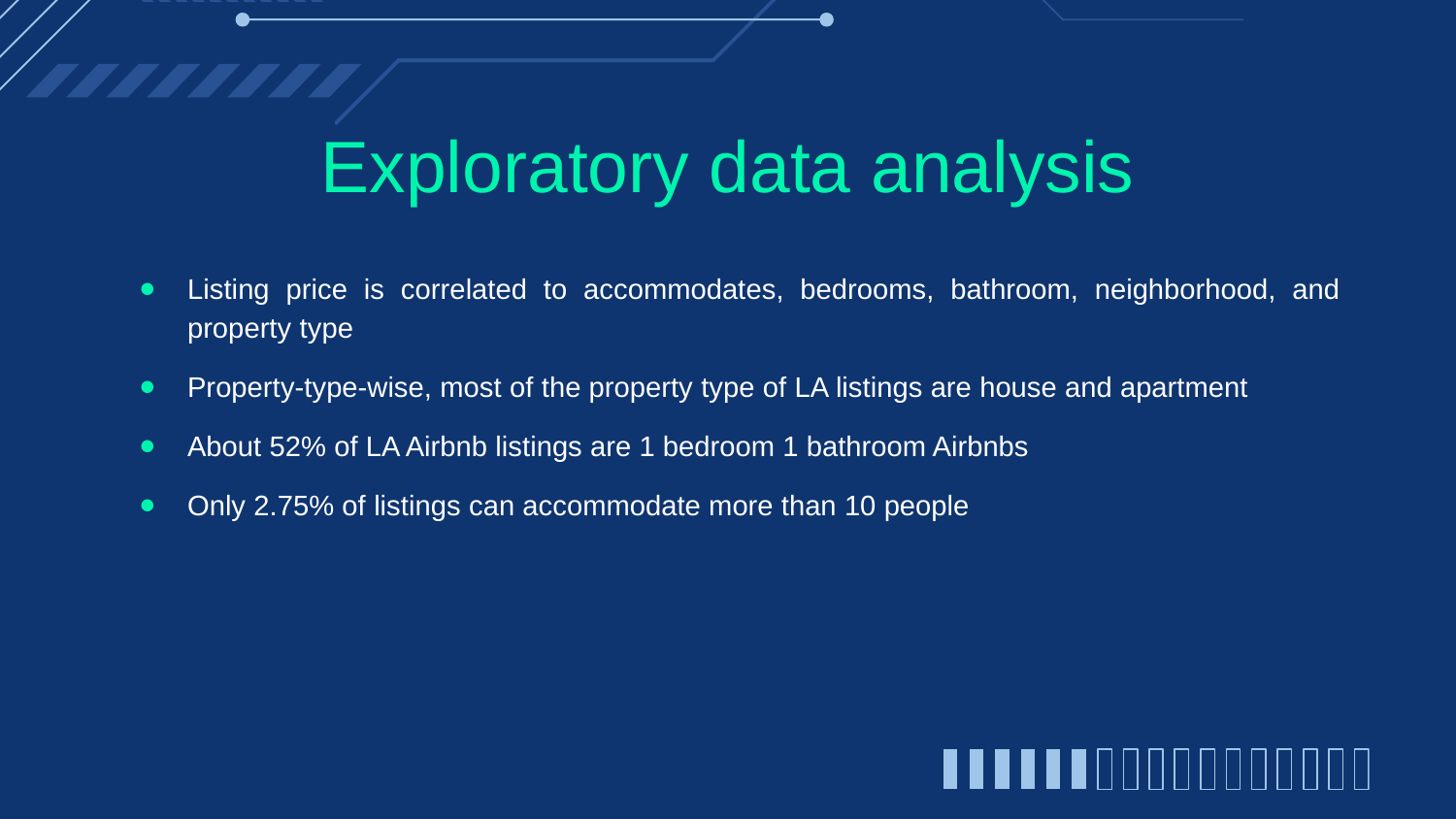

# Exploratory data analysis
Listing price is correlated to accommodates, bedrooms, bathroom, neighborhood, and property type
Property-type-wise, most of the property type of LA listings are house and apartment
About 52% of LA Airbnb listings are 1 bedroom 1 bathroom Airbnbs
Only 2.75% of listings can accommodate more than 10 people